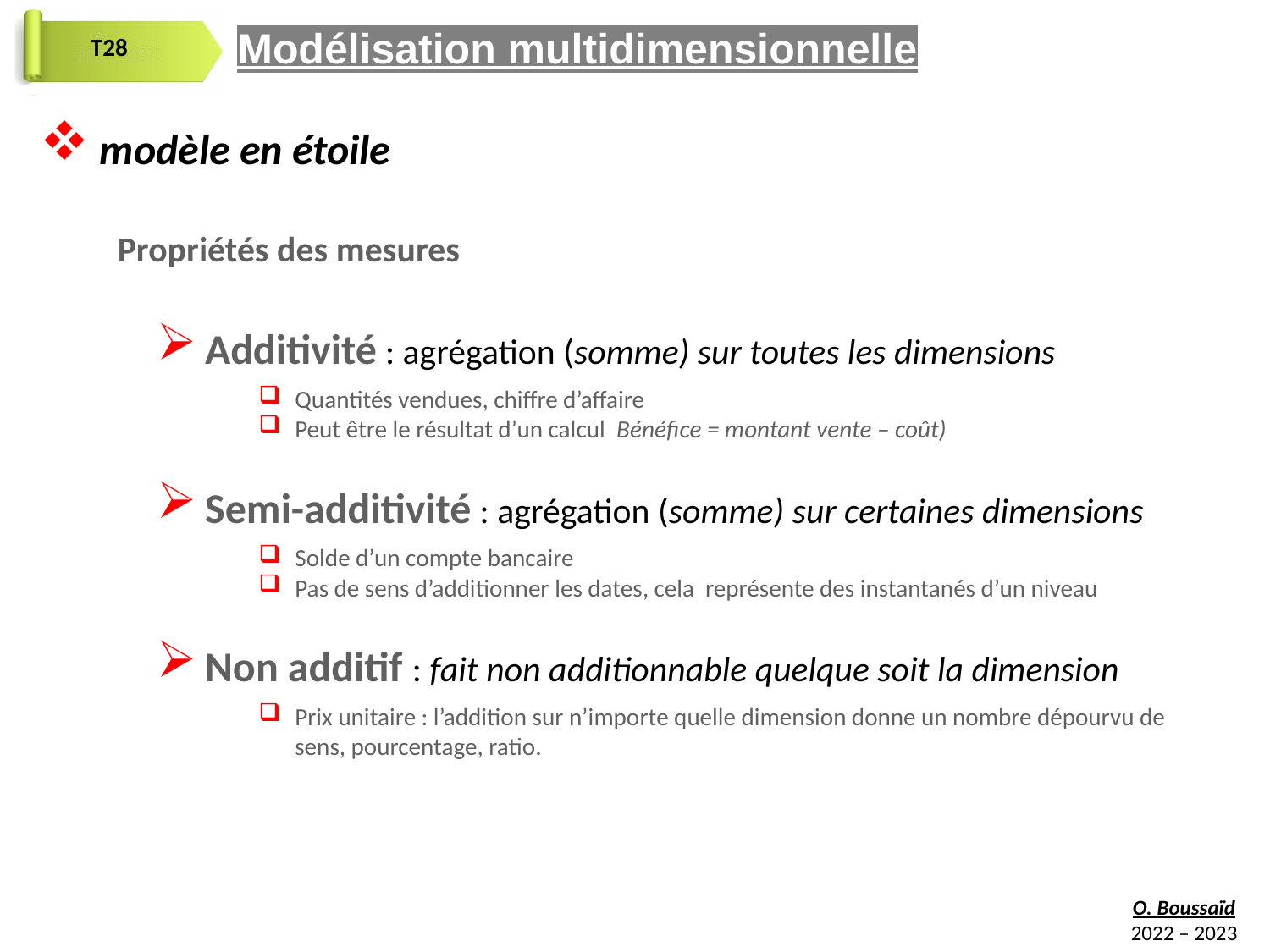

Modélisation multidimensionnelle
 modèle en étoile
Propriétés des mesures
Additivité : agrégation (somme) sur toutes les dimensions
Quantités vendues, chiffre d’affaire
Peut être le résultat d’un calcul  Bénéfice = montant vente – coût)

Semi-additivité : agrégation (somme) sur certaines dimensions
Solde d’un compte bancaire
Pas de sens d’additionner les dates, cela  représente des instantanés d’un niveau

Non additif : fait non additionnable quelque soit la dimension
Prix unitaire : l’addition sur n’importe quelle dimension donne un nombre dépourvu de sens, pourcentage, ratio.